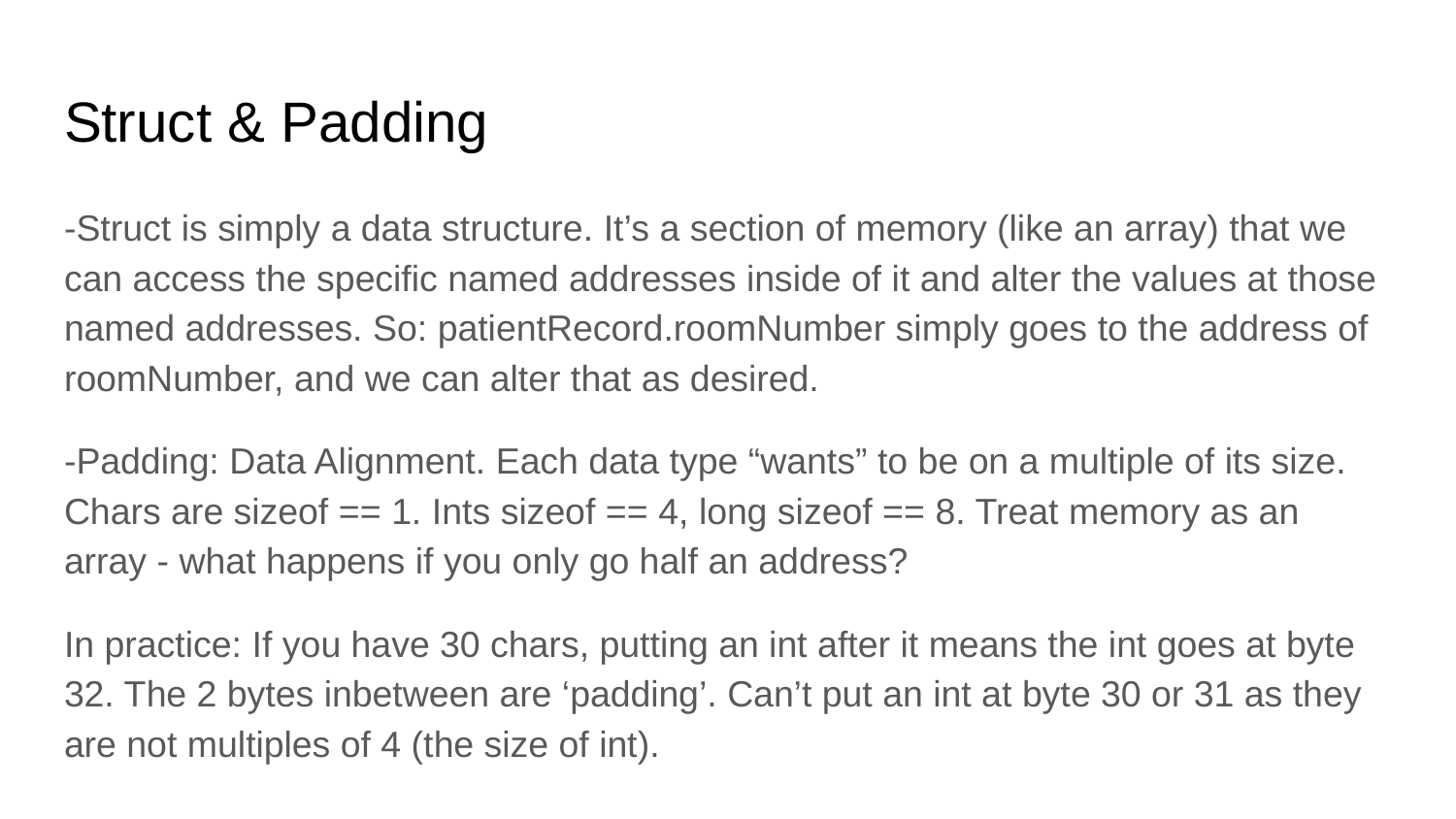

# Struct & Padding
-Struct is simply a data structure. It’s a section of memory (like an array) that we can access the specific named addresses inside of it and alter the values at those named addresses. So: patientRecord.roomNumber simply goes to the address of roomNumber, and we can alter that as desired.
-Padding: Data Alignment. Each data type “wants” to be on a multiple of its size. Chars are sizeof == 1. Ints sizeof == 4, long sizeof == 8. Treat memory as an array - what happens if you only go half an address?
In practice: If you have 30 chars, putting an int after it means the int goes at byte 32. The 2 bytes inbetween are ‘padding’. Can’t put an int at byte 30 or 31 as they are not multiples of 4 (the size of int).